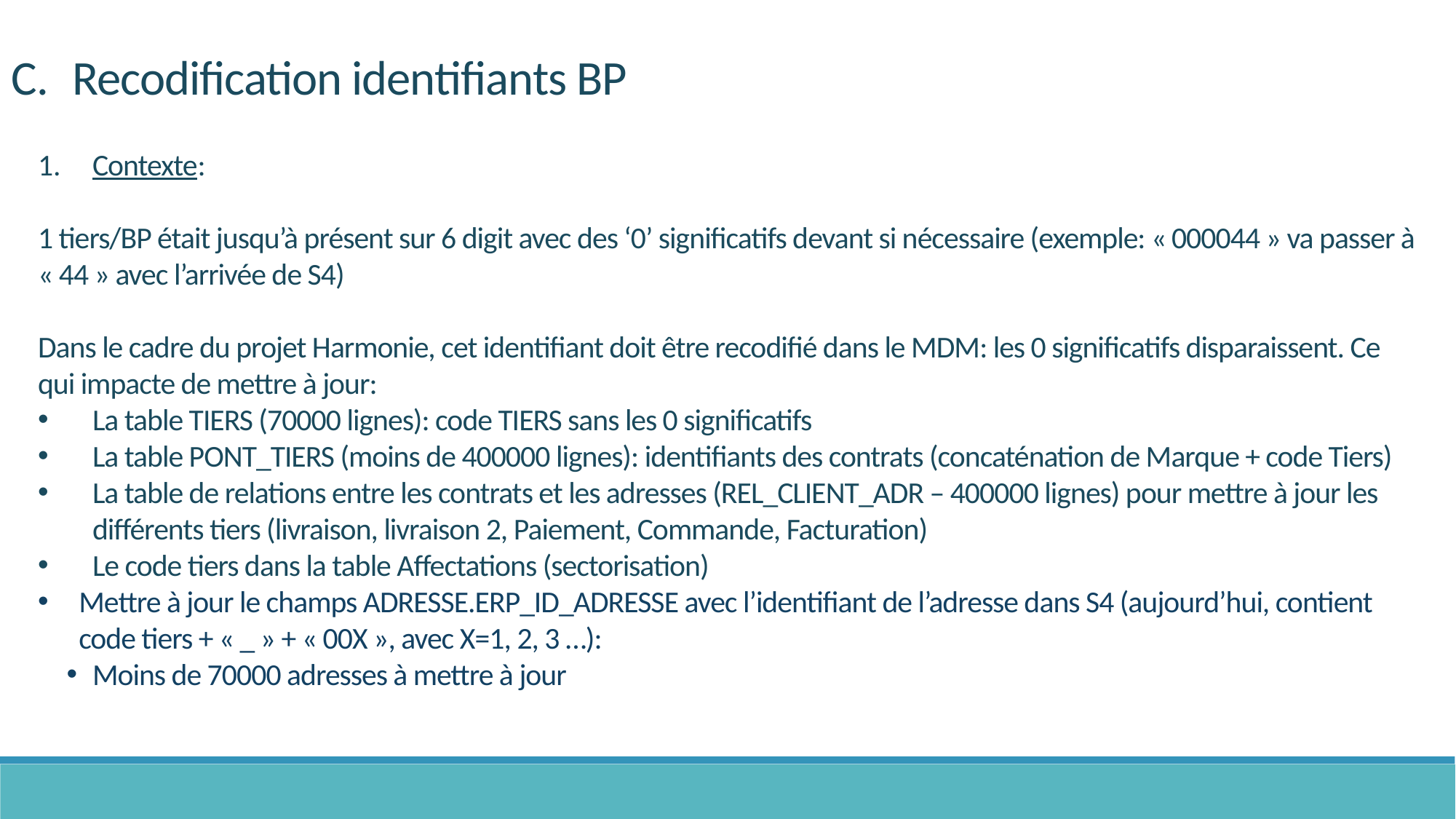

Recodification identifiants BP
Contexte:

1 tiers/BP était jusqu’à présent sur 6 digit avec des ‘0’ significatifs devant si nécessaire (exemple: « 000044 » va passer à « 44 » avec l’arrivée de S4)

Dans le cadre du projet Harmonie, cet identifiant doit être recodifié dans le MDM: les 0 significatifs disparaissent. Ce qui impacte de mettre à jour:
La table TIERS (70000 lignes): code TIERS sans les 0 significatifs
La table PONT_TIERS (moins de 400000 lignes): identifiants des contrats (concaténation de Marque + code Tiers)
La table de relations entre les contrats et les adresses (REL_CLIENT_ADR – 400000 lignes) pour mettre à jour les différents tiers (livraison, livraison 2, Paiement, Commande, Facturation)
Le code tiers dans la table Affectations (sectorisation)
Mettre à jour le champs ADRESSE.ERP_ID_ADRESSE avec l’identifiant de l’adresse dans S4 (aujourd’hui, contient code tiers + « _ » + « 00X », avec X=1, 2, 3 …):
Moins de 70000 adresses à mettre à jour

11/06/2019
11